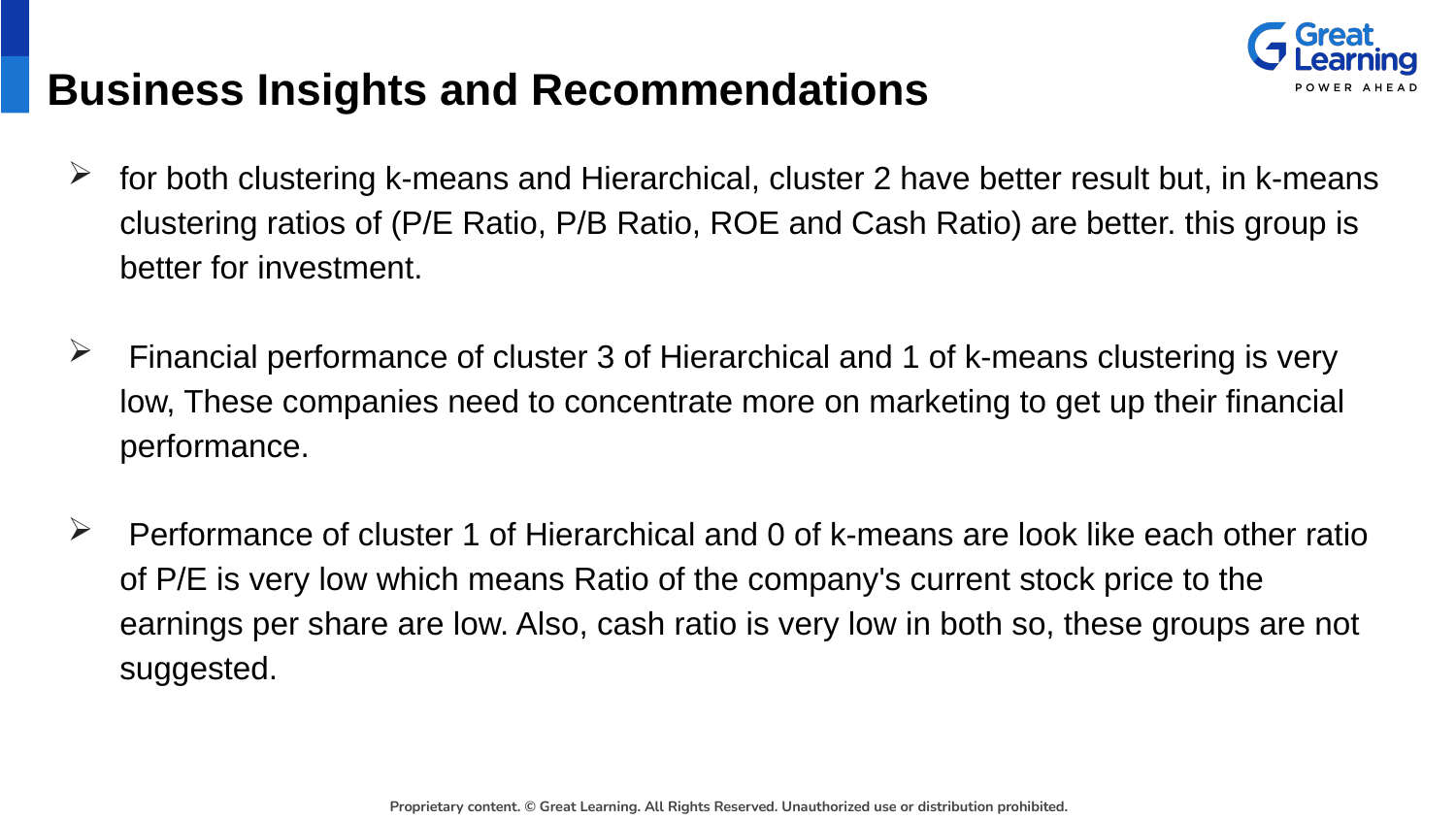

# Business Insights and Recommendations
for both clustering k-means and Hierarchical, cluster 2 have better result but, in k-means clustering ratios of (P/E Ratio, P/B Ratio, ROE and Cash Ratio) are better. this group is better for investment.

 Financial performance of cluster 3 of Hierarchical and 1 of k-means clustering is very low, These companies need to concentrate more on marketing to get up their financial performance.

 Performance of cluster 1 of Hierarchical and 0 of k-means are look like each other ratio of P/E is very low which means Ratio of the company's current stock price to the earnings per share are low. Also, cash ratio is very low in both so, these groups are not suggested.